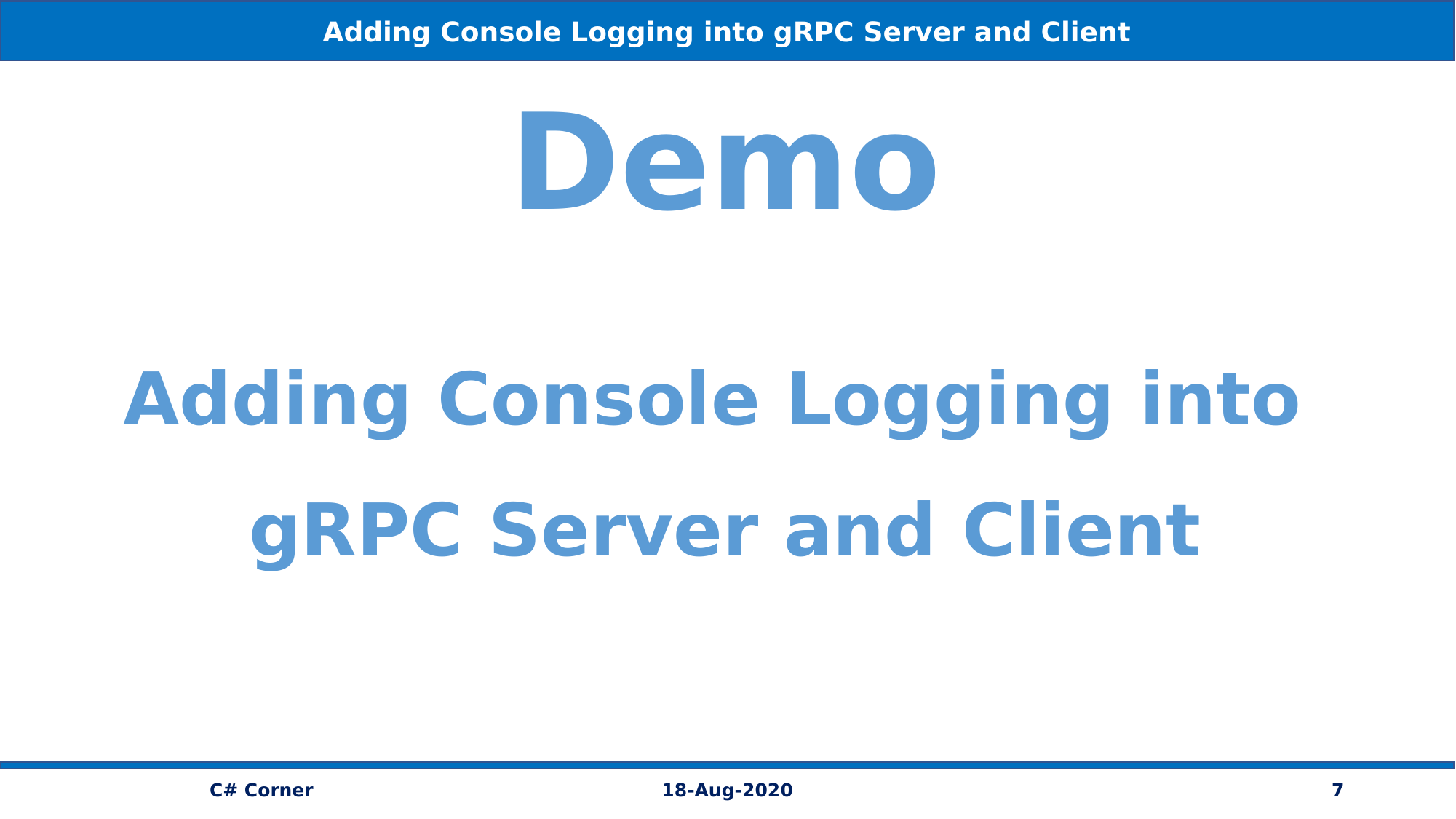

Adding Console Logging into gRPC Server and Client
Demo

Adding Console Logging into
gRPC Server and Client

18-Aug-2020
7
C# Corner